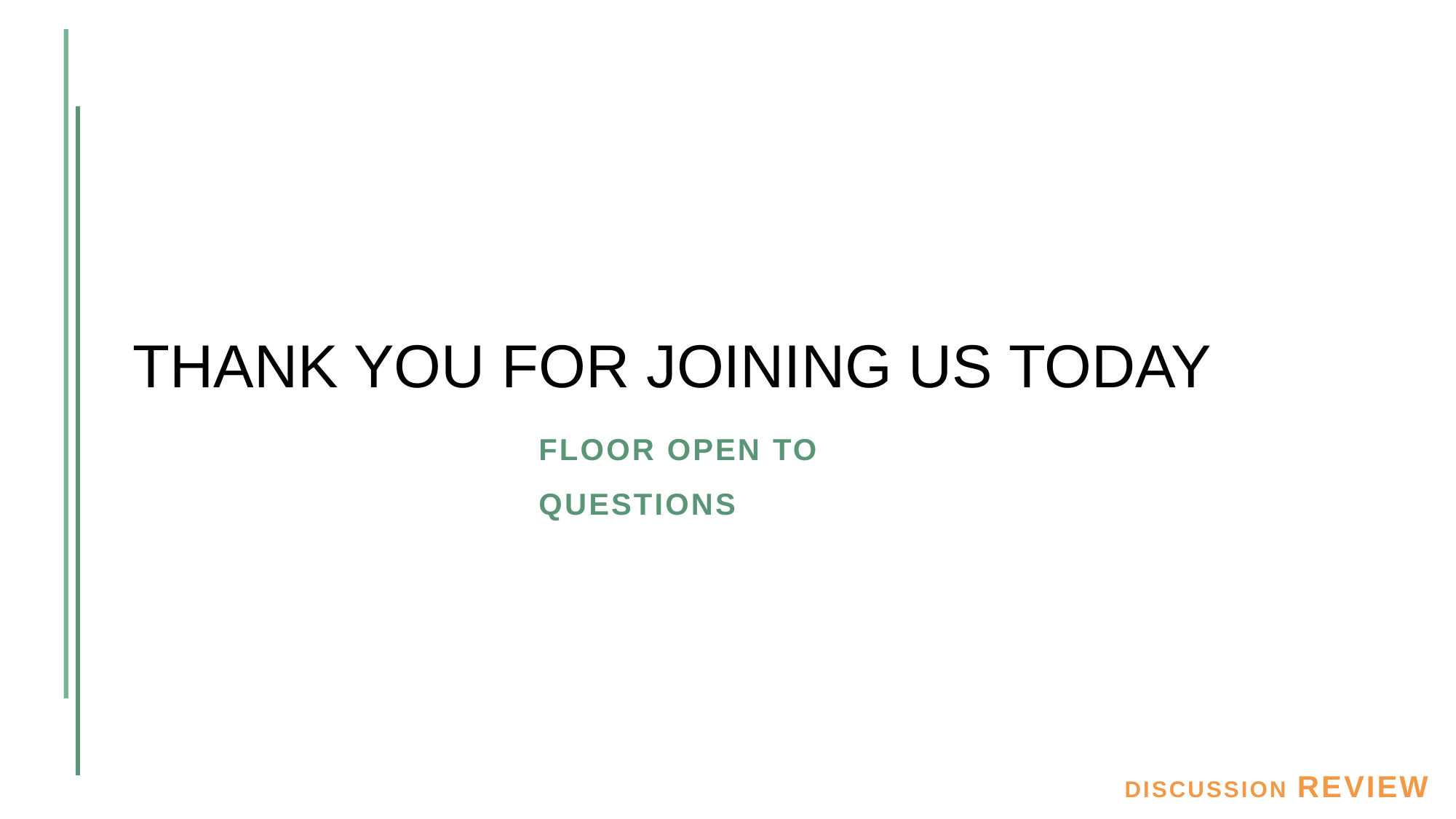

THANK YOU FOR JOINING US TODAY
FLOOR OPEN TO QUESTIONS
DISCUSSION REVIEW